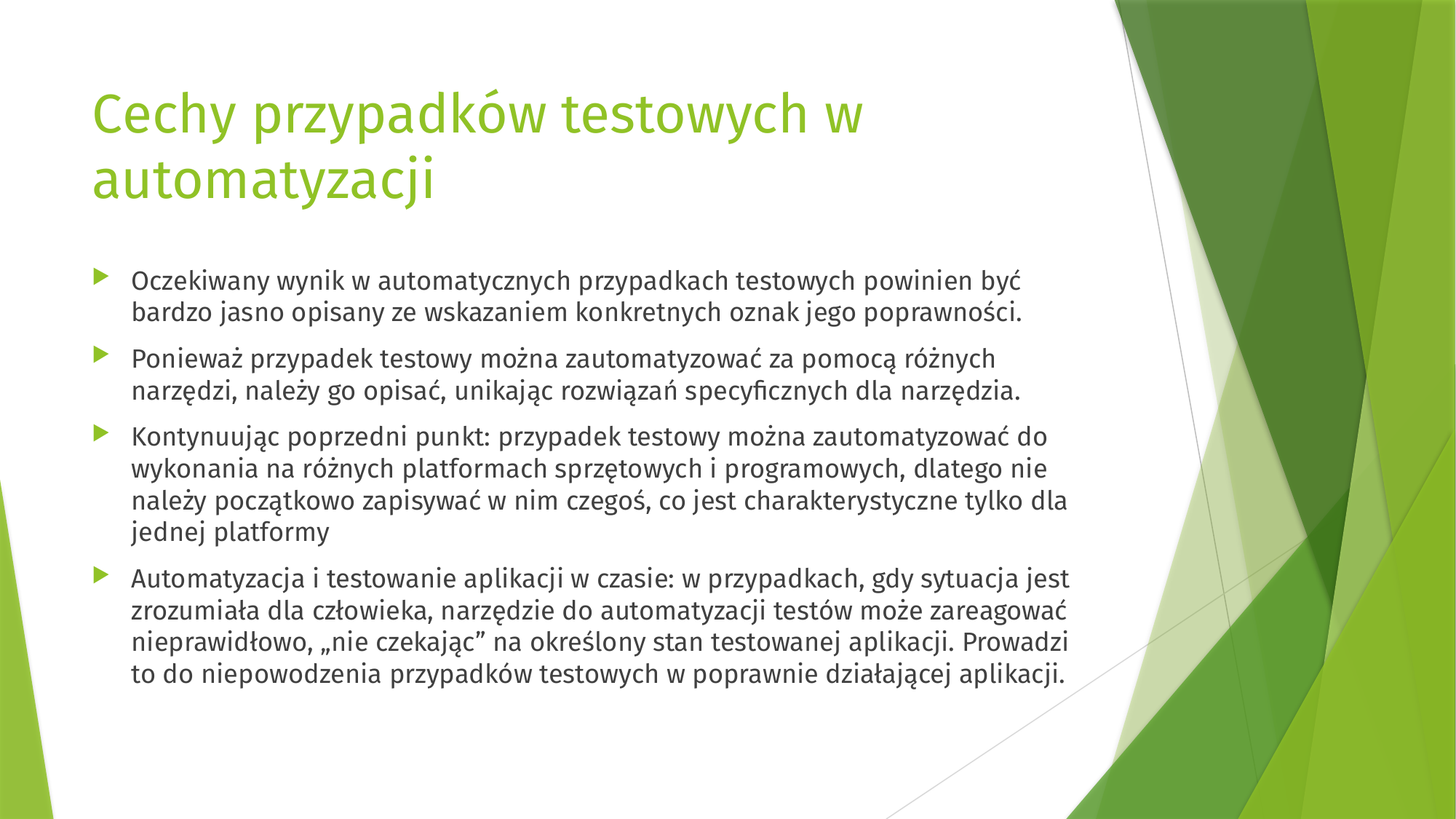

# Cechy przypadków testowych w automatyzacji
Oczekiwany wynik w automatycznych przypadkach testowych powinien być bardzo jasno opisany ze wskazaniem konkretnych oznak jego poprawności.
Ponieważ przypadek testowy można zautomatyzować za pomocą różnych narzędzi, należy go opisać, unikając rozwiązań specyficznych dla narzędzia.
Kontynuując poprzedni punkt: przypadek testowy można zautomatyzować do wykonania na różnych platformach sprzętowych i programowych, dlatego nie należy początkowo zapisywać w nim czegoś, co jest charakterystyczne tylko dla jednej platformy
Automatyzacja i testowanie aplikacji w czasie: w przypadkach, gdy sytuacja jest zrozumiała dla człowieka, narzędzie do automatyzacji testów może zareagować nieprawidłowo, „nie czekając” na określony stan testowanej aplikacji. Prowadzi to do niepowodzenia przypadków testowych w poprawnie działającej aplikacji.